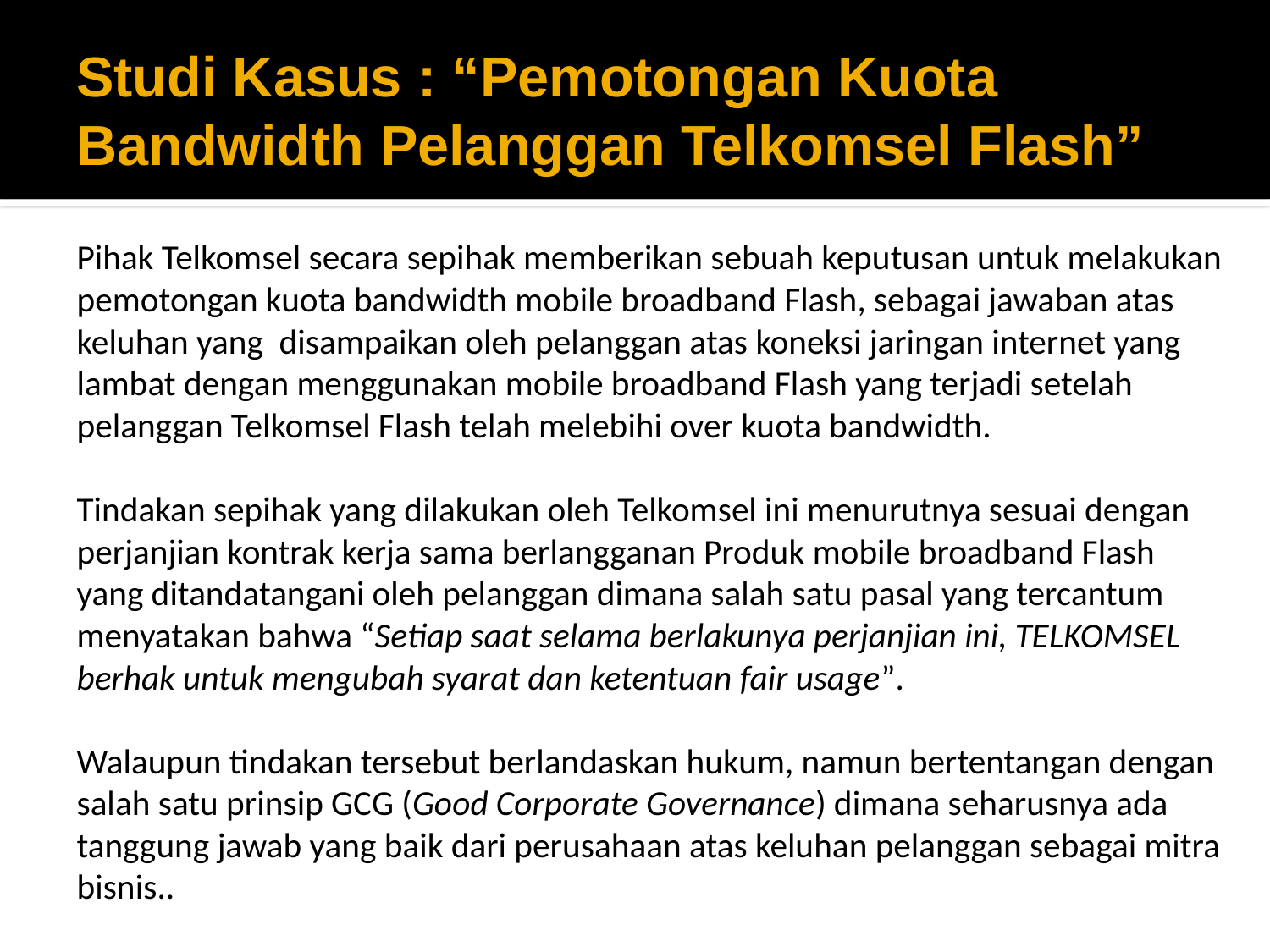

# Studi Kasus : “Pemotongan Kuota Bandwidth Pelanggan Telkomsel Flash”
Pihak Telkomsel secara sepihak memberikan sebuah keputusan untuk melakukan pemotongan kuota bandwidth mobile broadband Flash, sebagai jawaban atas keluhan yang  disampaikan oleh pelanggan atas koneksi jaringan internet yang lambat dengan menggunakan mobile broadband Flash yang terjadi setelah pelanggan Telkomsel Flash telah melebihi over kuota bandwidth.

Tindakan sepihak yang dilakukan oleh Telkomsel ini menurutnya sesuai dengan perjanjian kontrak kerja sama berlangganan Produk mobile broadband Flash yang ditandatangani oleh pelanggan dimana salah satu pasal yang tercantum menyatakan bahwa “Setiap saat selama berlakunya perjanjian ini, TELKOMSEL berhak untuk mengubah syarat dan ketentuan fair usage”.

Walaupun tindakan tersebut berlandaskan hukum, namun bertentangan dengan salah satu prinsip GCG (Good Corporate Governance) dimana seharusnya ada tanggung jawab yang baik dari perusahaan atas keluhan pelanggan sebagai mitra bisnis..